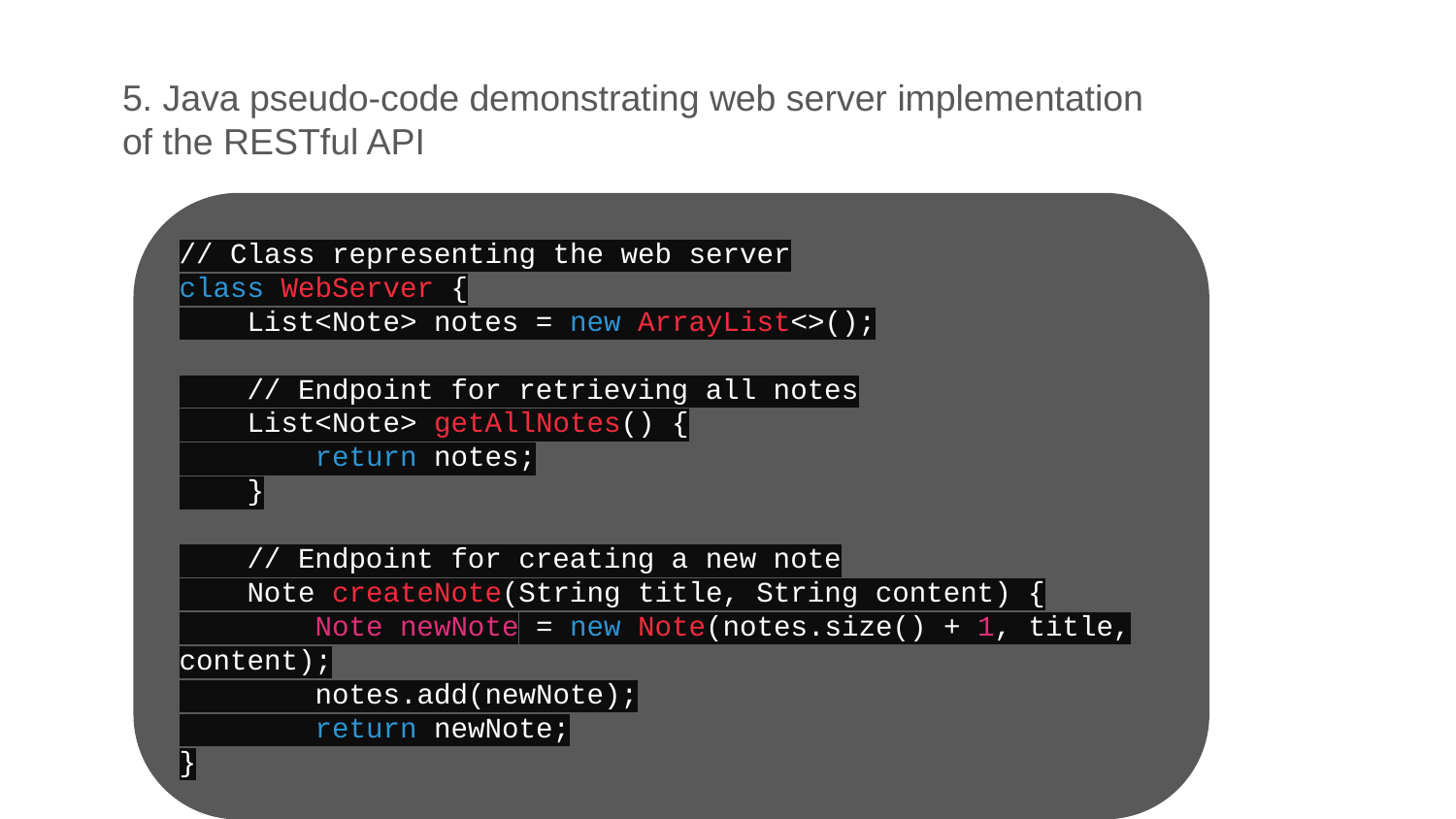

5. Java pseudo-code demonstrating web server implementation of the RESTful API
// Class representing the web server
class WebServer {
    List<Note> notes = new ArrayList<>();

    // Endpoint for retrieving all notes
    List<Note> getAllNotes() {
        return notes;
    }

    // Endpoint for creating a new note
    Note createNote(String title, String content) {
        Note newNote = new Note(notes.size() + 1, title, content);
        notes.add(newNote);
        return newNote;
}